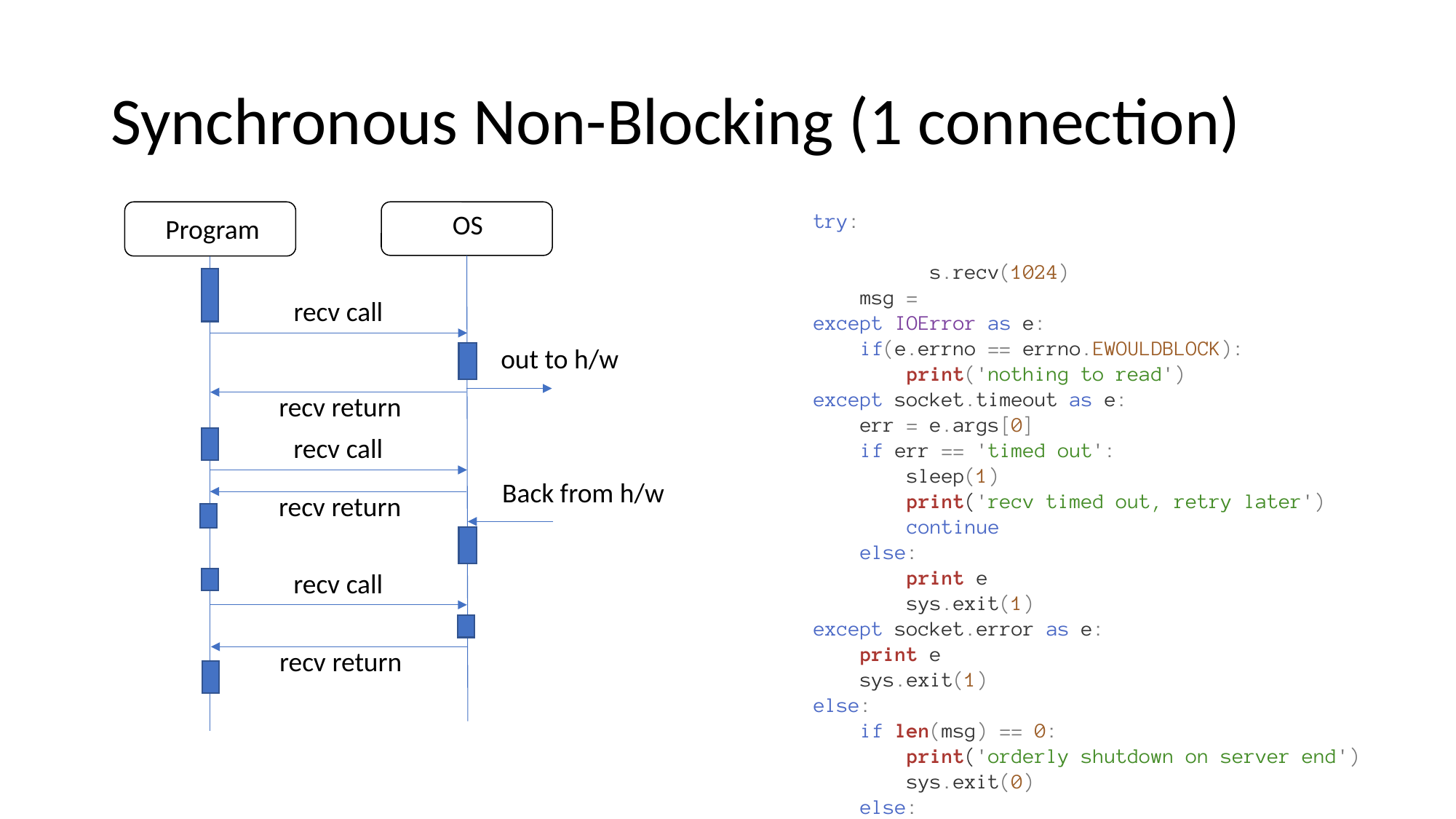

# Synchronous Non-Blocking (1 connection)

Program
OS
    try:

              s.recv(1024)
        msg =
    except IOError as e:
        if(e.errno == errno.EWOULDBLOCK):
            print('nothing to read')
    except socket.timeout as e:
        err = e.args[0]
        if err == 'timed out':
            sleep(1)
            print('recv timed out, retry later')
            continue
        else:
            print e
            sys.exit(1)
    except socket.error as e:
        print e
        sys.exit(1)
    else:
        if len(msg) == 0:
            print('orderly shutdown on server end')
            sys.exit(0)
        else:
            # got a message do something :)

recv call
out to h/w

recv return
recv call

Back from h/w

recv return

recv call

recv return